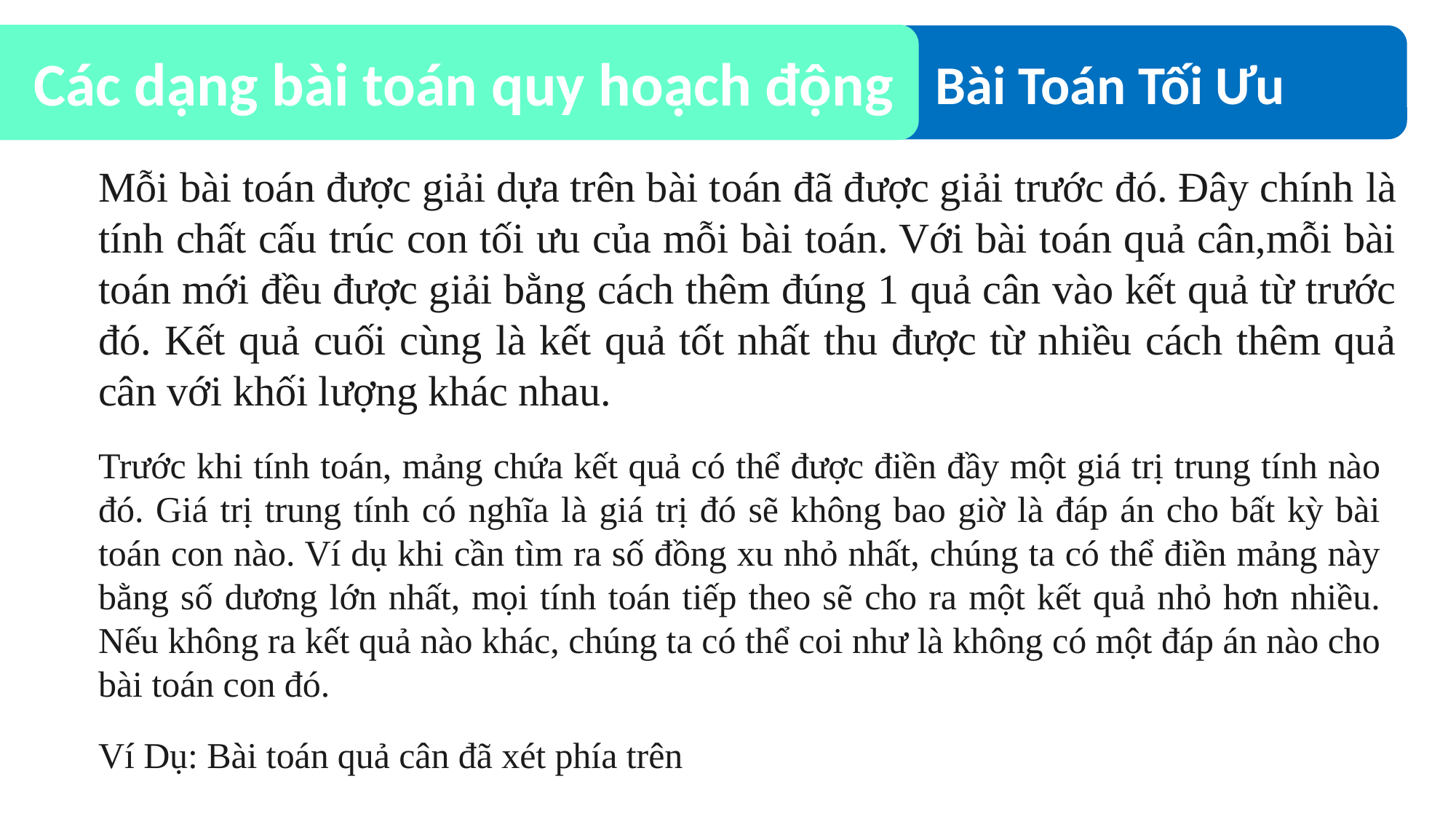

Bài Toán Tối Ưu

Các dạng bài toán quy hoạch động
Mỗi bài toán được giải dựa trên bài toán đã được giải trước đó. Đây chính là tính chất cấu trúc con tối ưu của mỗi bài toán. Với bài toán quả cân,mỗi bài toán mới đều được giải bằng cách thêm đúng 1 quả cân vào kết quả từ trước đó. Kết quả cuối cùng là kết quả tốt nhất thu được từ nhiều cách thêm quả cân với khối lượng khác nhau.
Trước khi tính toán, mảng chứa kết quả có thể được điền đầy một giá trị trung tính nào đó. Giá trị trung tính có nghĩa là giá trị đó sẽ không bao giờ là đáp án cho bất kỳ bài toán con nào. Ví dụ khi cần tìm ra số đồng xu nhỏ nhất, chúng ta có thể điền mảng này bằng số dương lớn nhất, mọi tính toán tiếp theo sẽ cho ra một kết quả nhỏ hơn nhiều. Nếu không ra kết quả nào khác, chúng ta có thể coi như là không có một đáp án nào cho bài toán con đó.
Ví Dụ: Bài toán quả cân đã xét phía trên